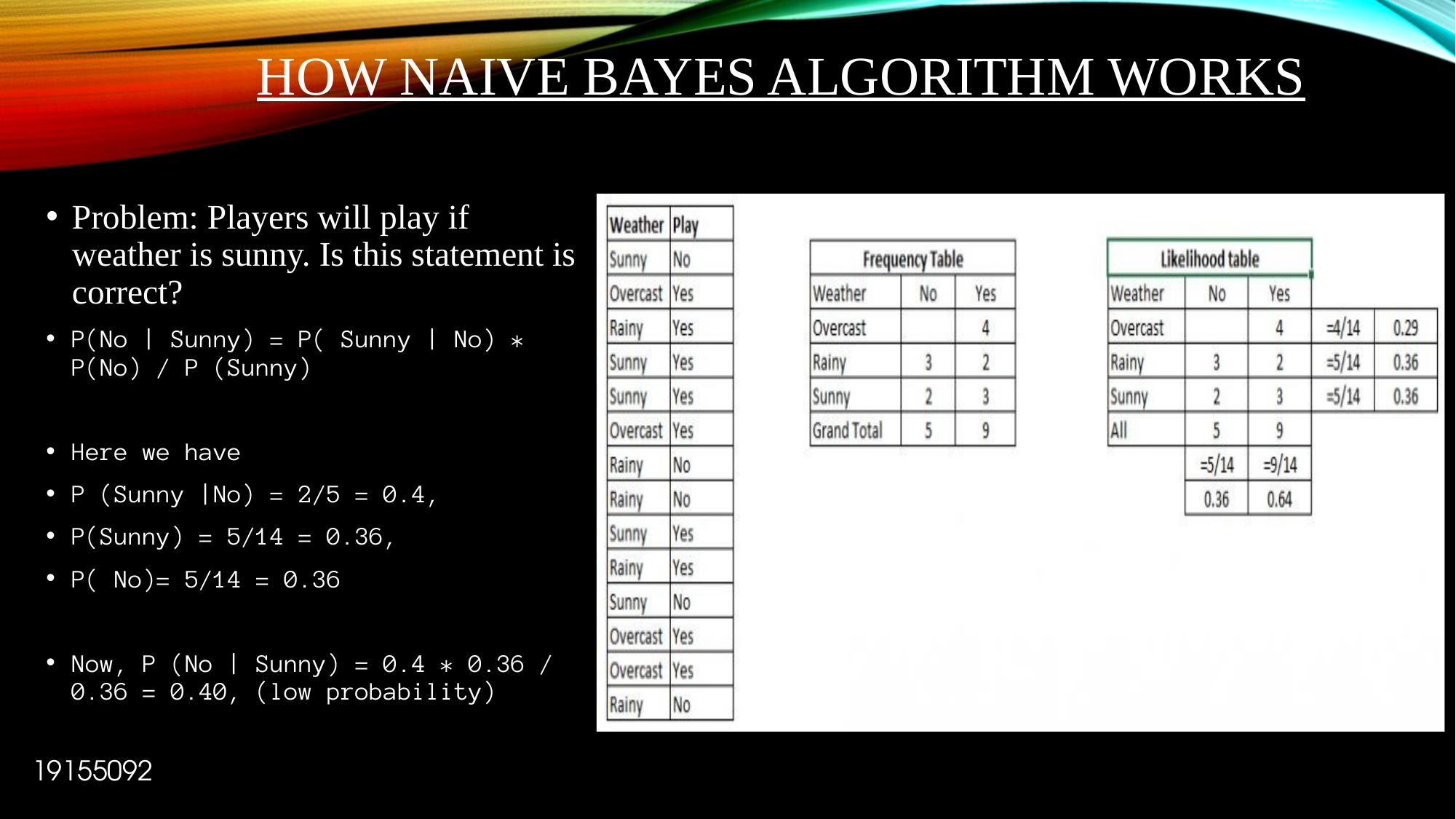

# How Naive Bayes algorithm works
Problem: Players will play if weather is sunny. Is this statement is correct?
P(No | Sunny) = P( Sunny | No) * P(No) / P (Sunny)

Here we have
P (Sunny |No) = 2/5 = 0.4,
P(Sunny) = 5/14 = 0.36,
P( No)= 5/14 = 0.36

Now, P (No | Sunny) = 0.4 * 0.36 / 0.36 = 0.40, (low probability)

19155092